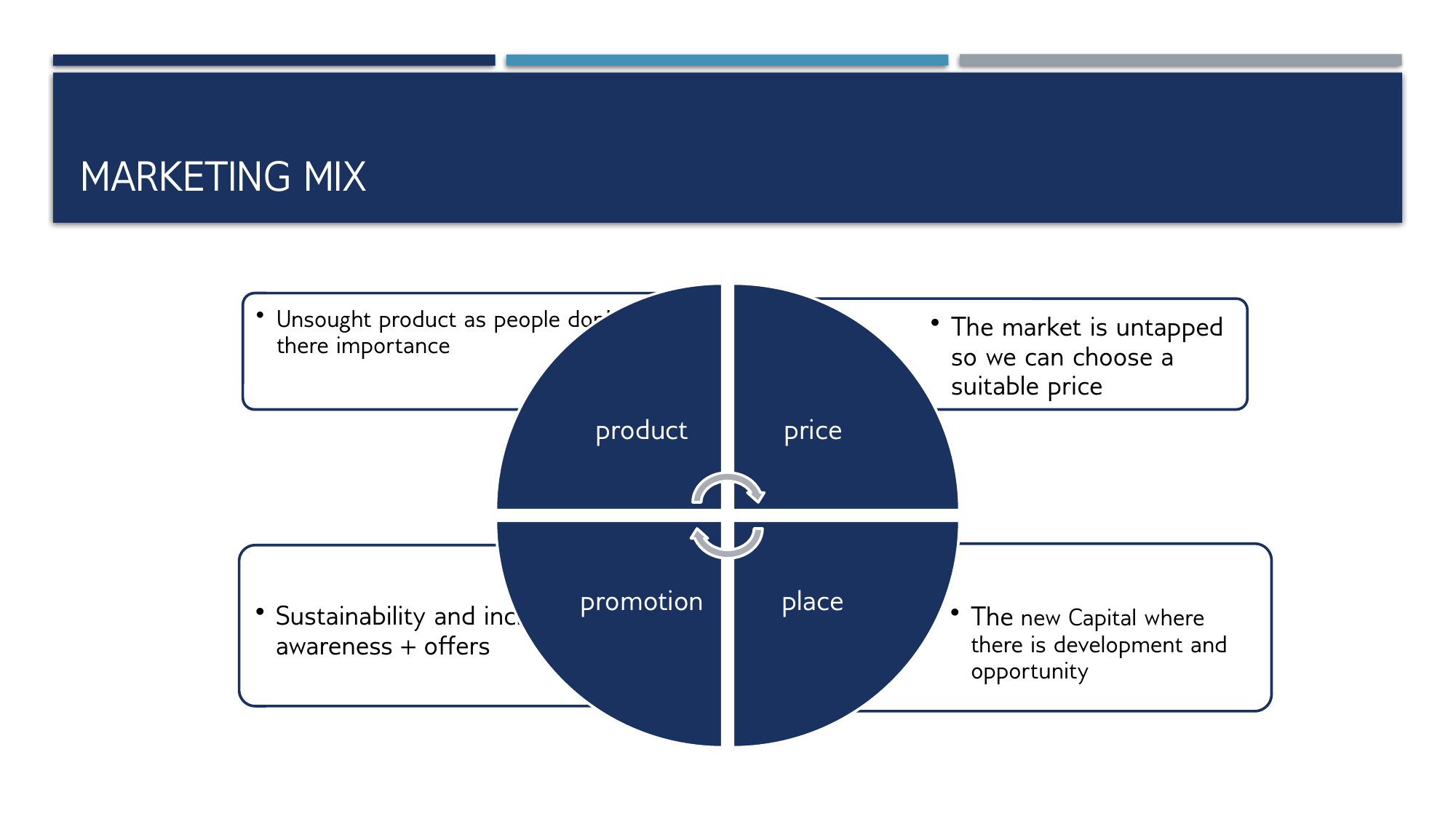

# Marketing Mix
The new Capital where there is development and opportunity
Sustainability and increasing awareness + offers
The market is untapped so we can choose a suitable price
Unsought product as people don’t know there importance
product
price
place
promotion